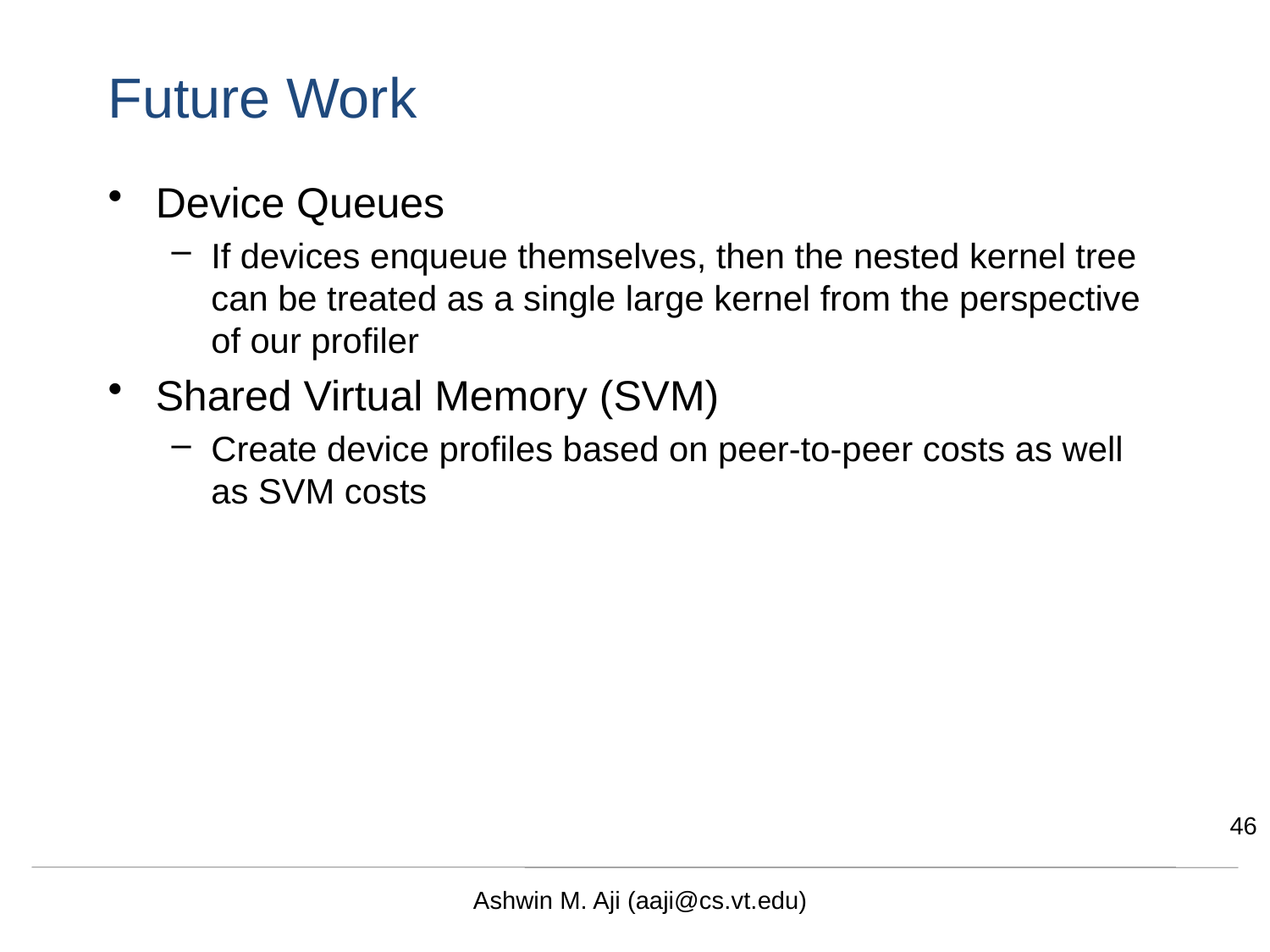

# Future Work
Device Queues
If devices enqueue themselves, then the nested kernel tree can be treated as a single large kernel from the perspective of our profiler
Shared Virtual Memory (SVM)
Create device profiles based on peer-to-peer costs as well as SVM costs
46
Ashwin M. Aji (aaji@cs.vt.edu)